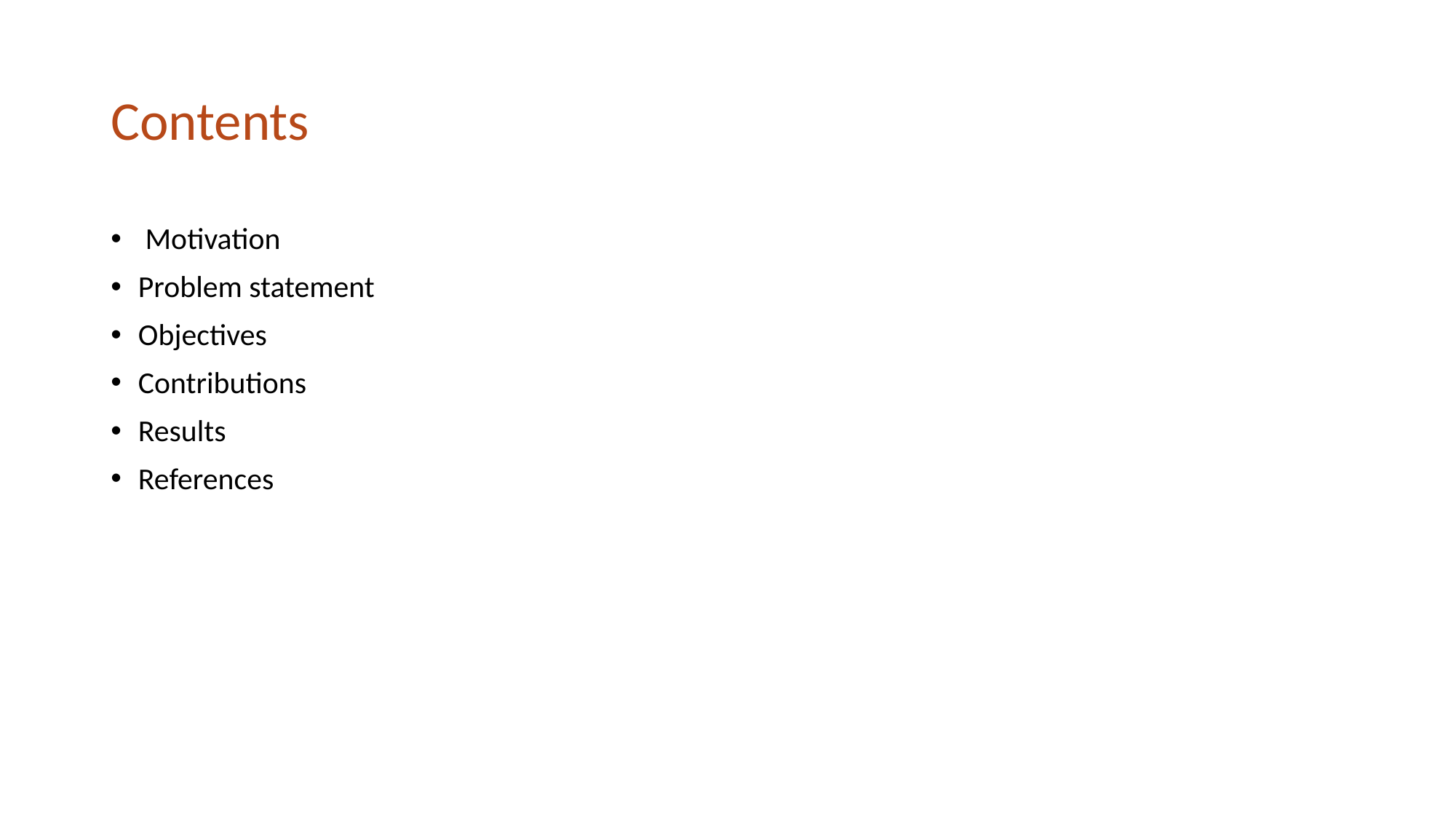

# Contents
 Motivation
Problem statement
Objectives
Contributions
Results
References